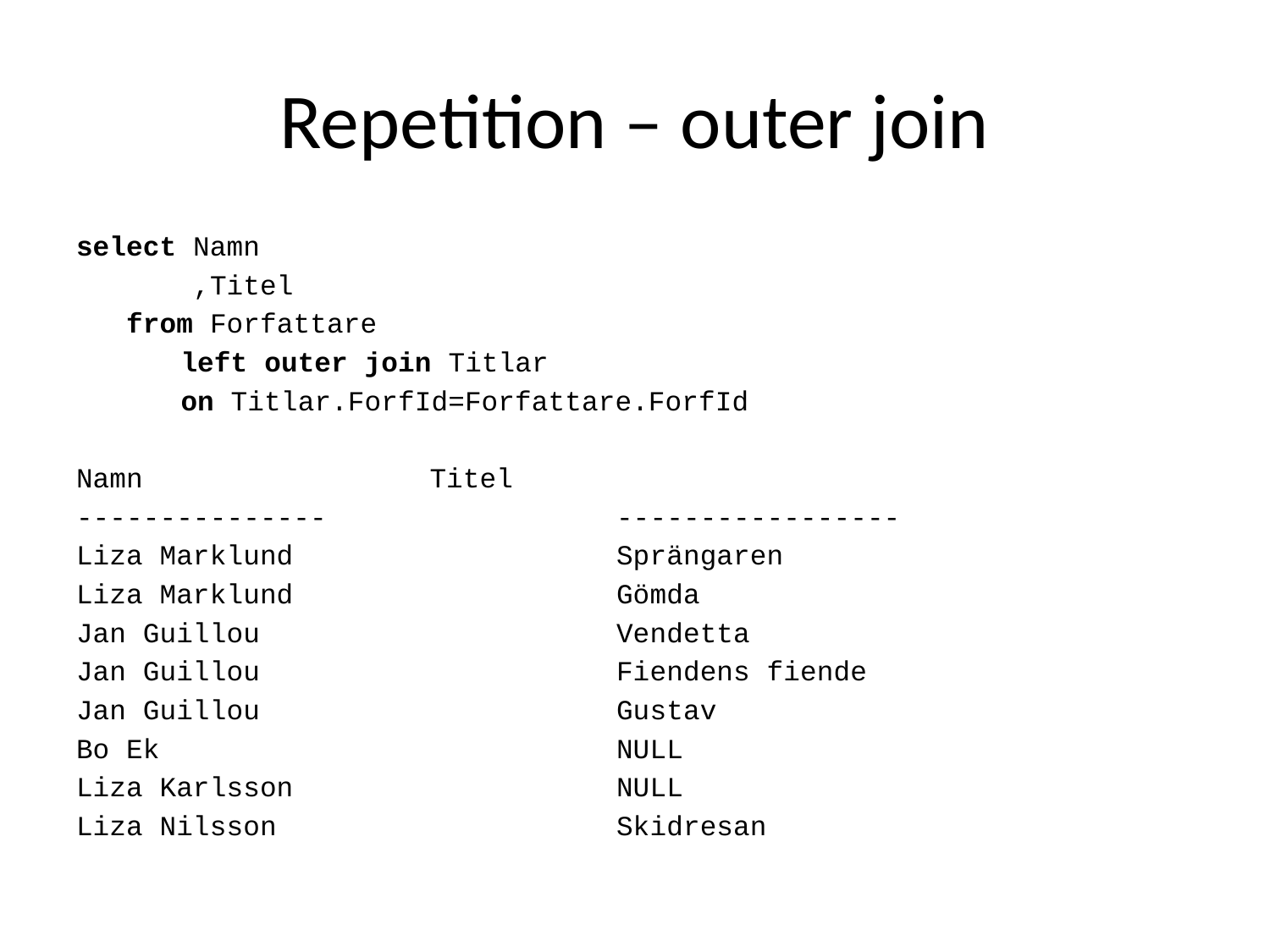

# Repetition – outer join
select Namn
       ,Titel
   from Forfattare
   	left outer join Titlar
      	on Titlar.ForfId=Forfattare.ForfId

Namn                 		Titel
---------------                	-----------------
Liza Marklund                 	Sprängaren
Liza Marklund                 	Gömda
Jan Guillou                   	Vendetta
Jan Guillou                   	Fiendens fiende
Jan Guillou                   	Gustav
Bo Ek                         	NULL
Liza Karlsson                 	NULL
Liza Nilsson                  	Skidresan